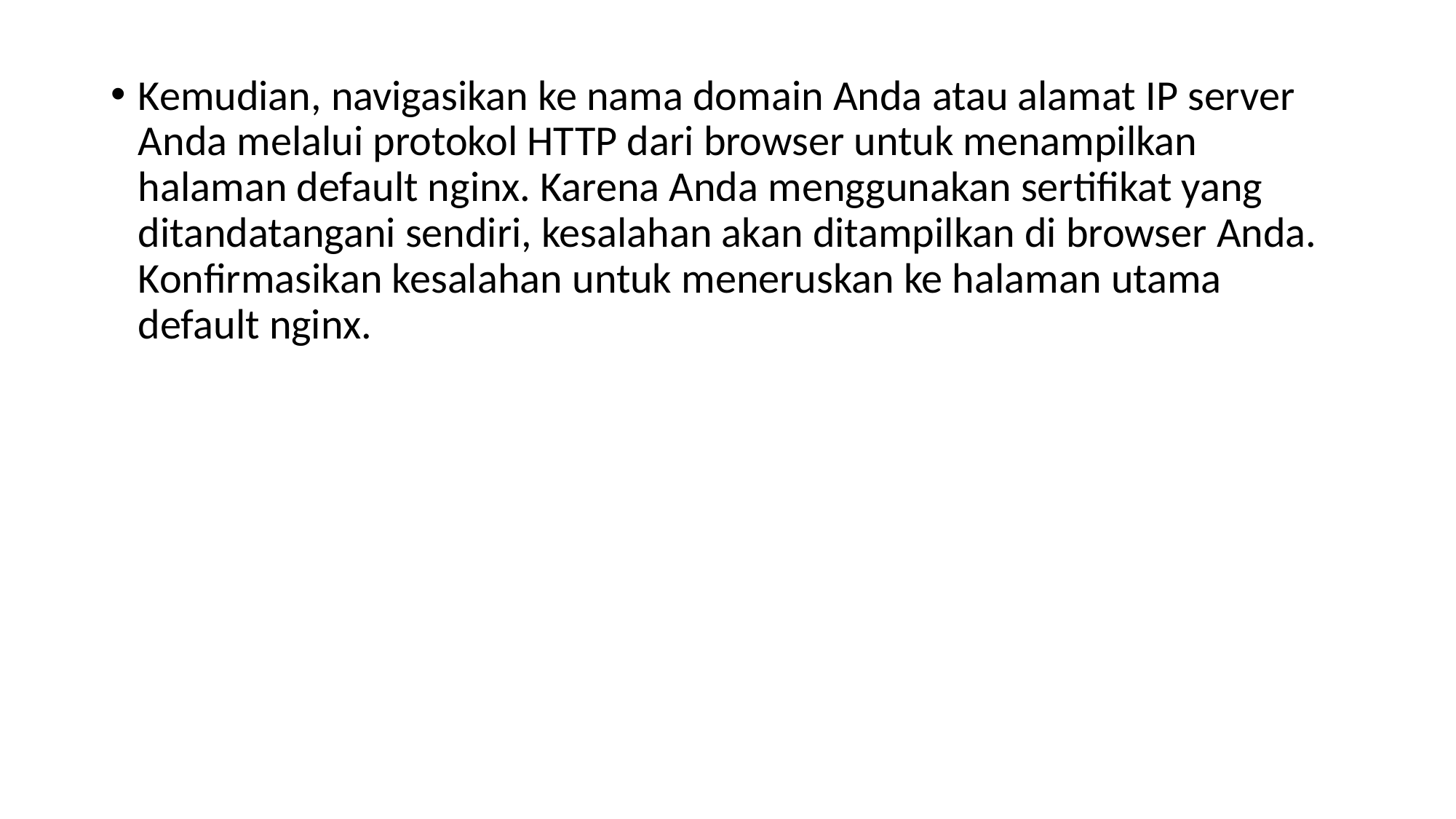

Kemudian, navigasikan ke nama domain Anda atau alamat IP server Anda melalui protokol HTTP dari browser untuk menampilkan halaman default nginx. Karena Anda menggunakan sertifikat yang ditandatangani sendiri, kesalahan akan ditampilkan di browser Anda. Konfirmasikan kesalahan untuk meneruskan ke halaman utama default nginx.